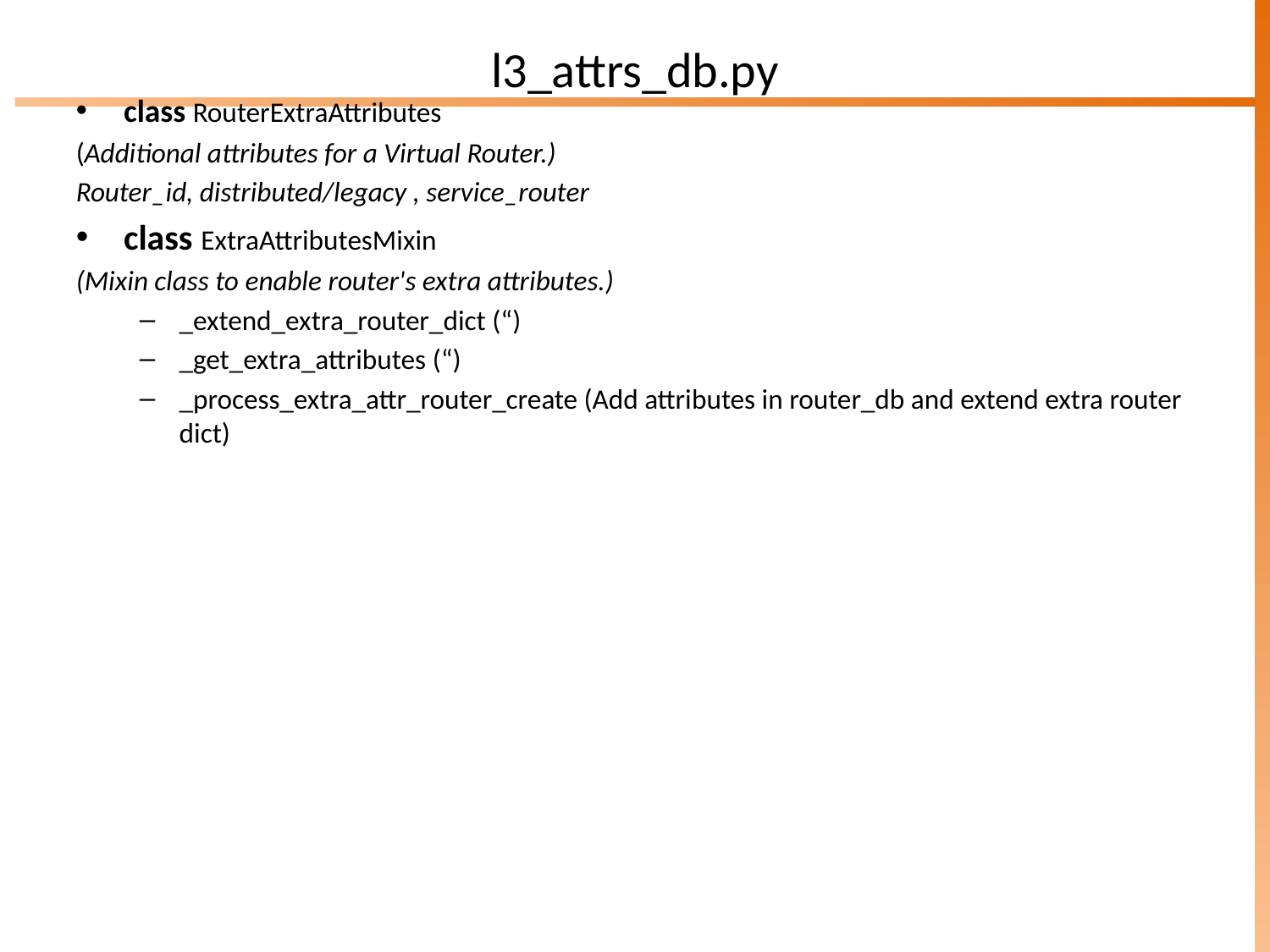

l3_attrs_db.py
class RouterExtraAttributes
(Additional attributes for a Virtual Router.)
Router_id, distributed/legacy , service_router
class ExtraAttributesMixin
(Mixin class to enable router's extra attributes.)
_extend_extra_router_dict (“)
_get_extra_attributes (“)
_process_extra_attr_router_create (Add attributes in router_db and extend extra router dict)